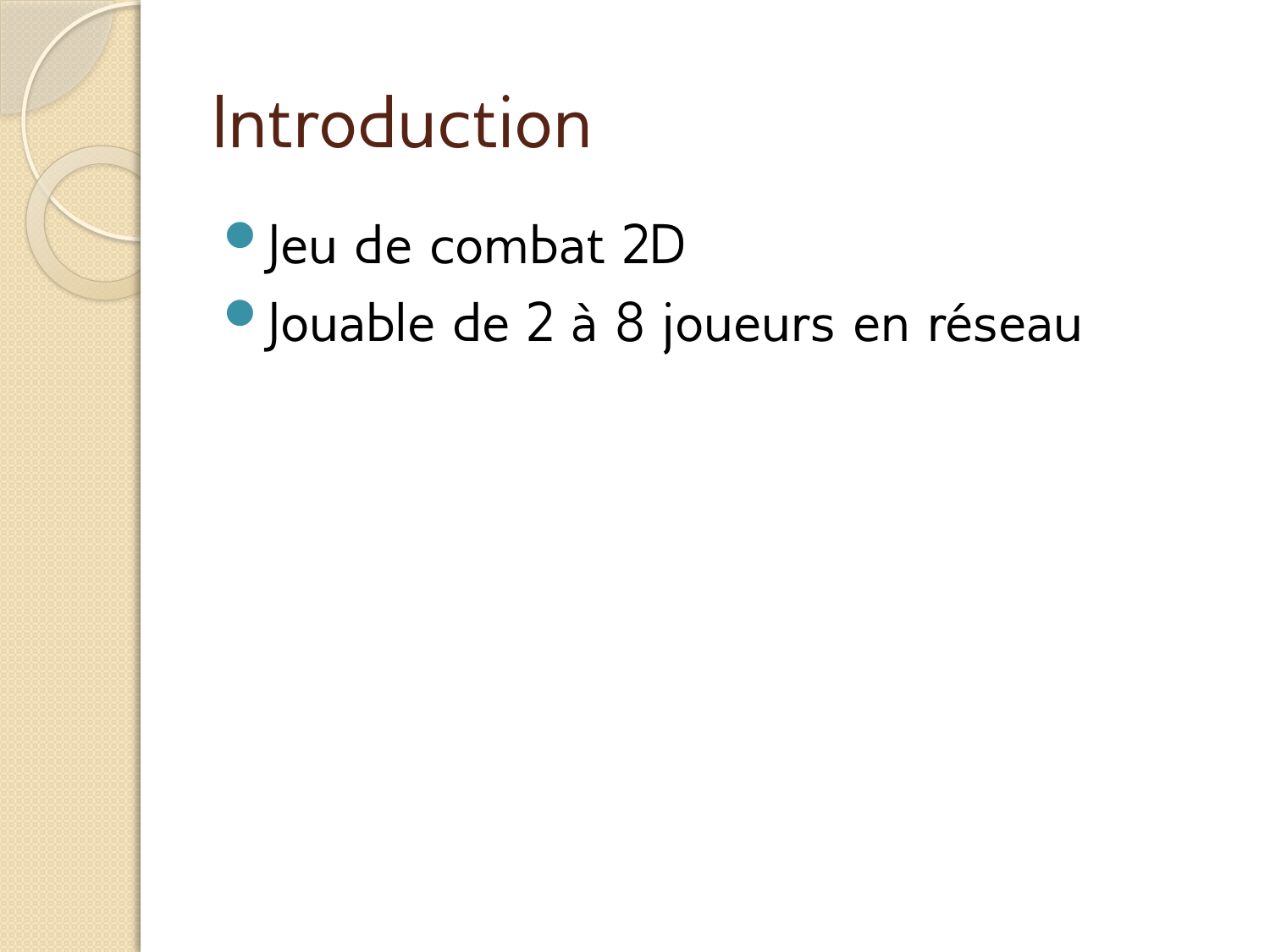

# Introduction
Jeu de combat 2D
Jouable de 2 à 8 joueurs en réseau